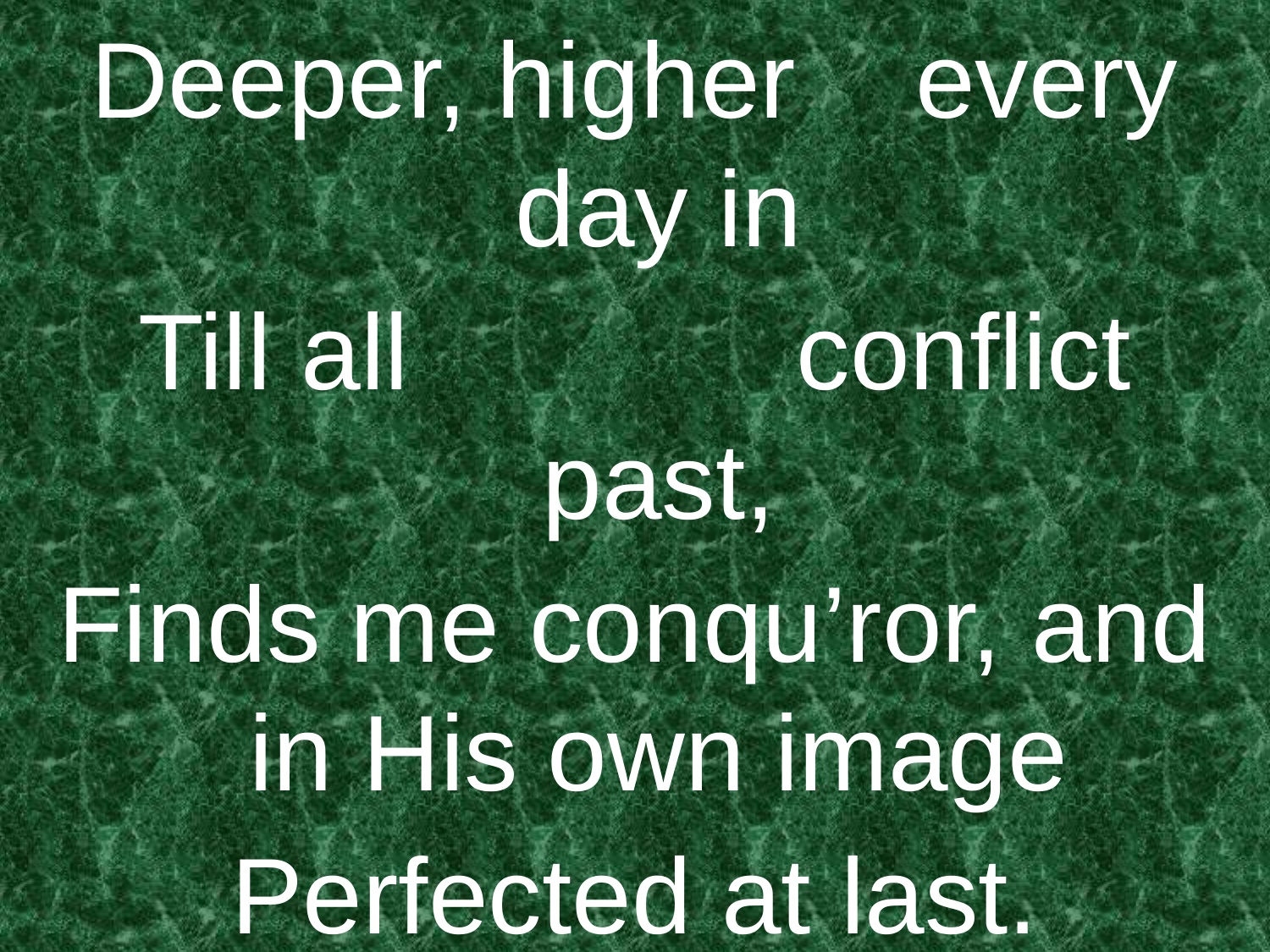

Deeper, higher    every day in
Till all             conflict past,
Finds me conqu’ror, and in His own image
Perfected at last.